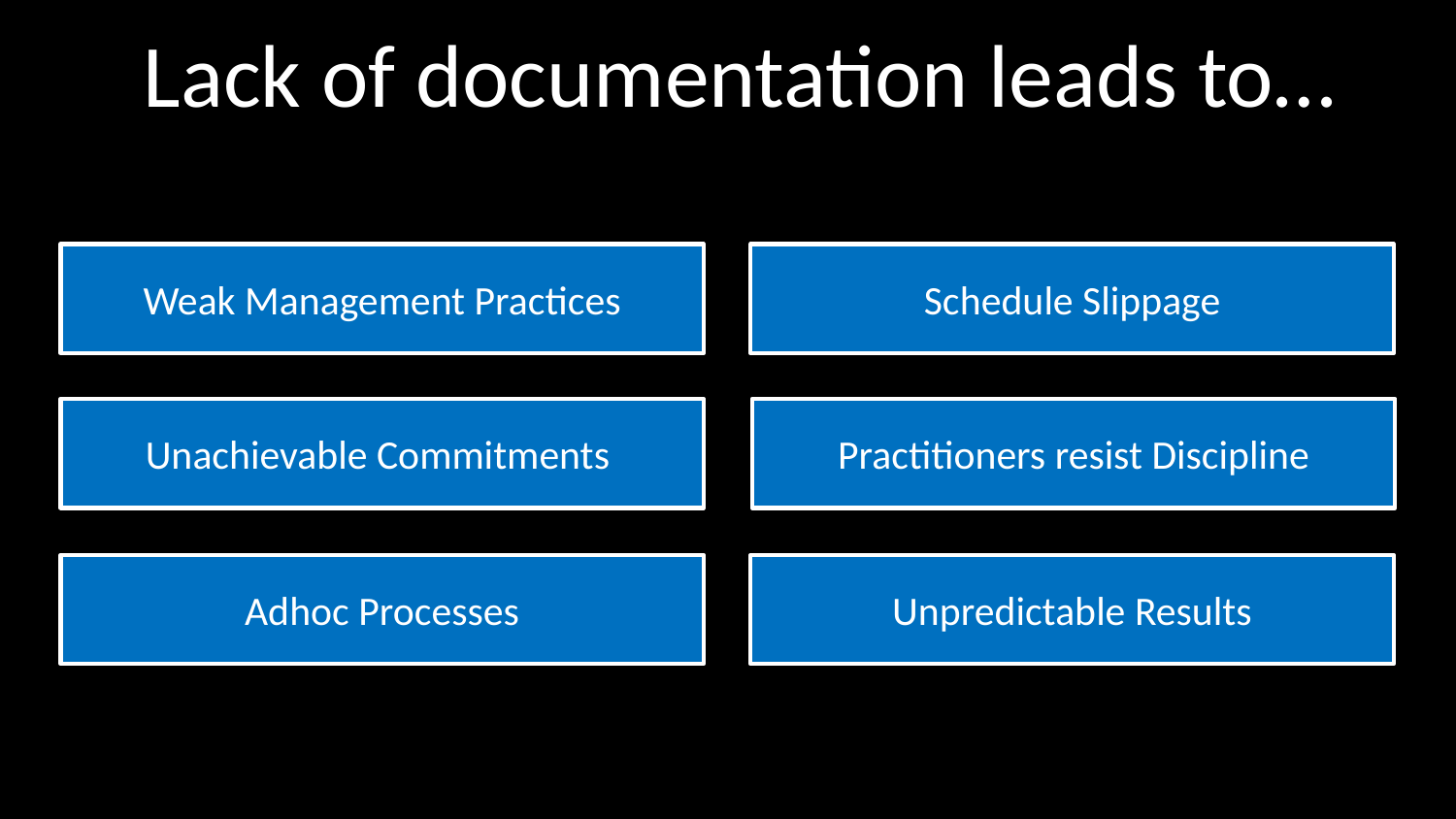

# Lack of documentation leads to…
Weak Management Practices
Schedule Slippage
Unachievable Commitments
Practitioners resist Discipline
Adhoc Processes
Unpredictable Results